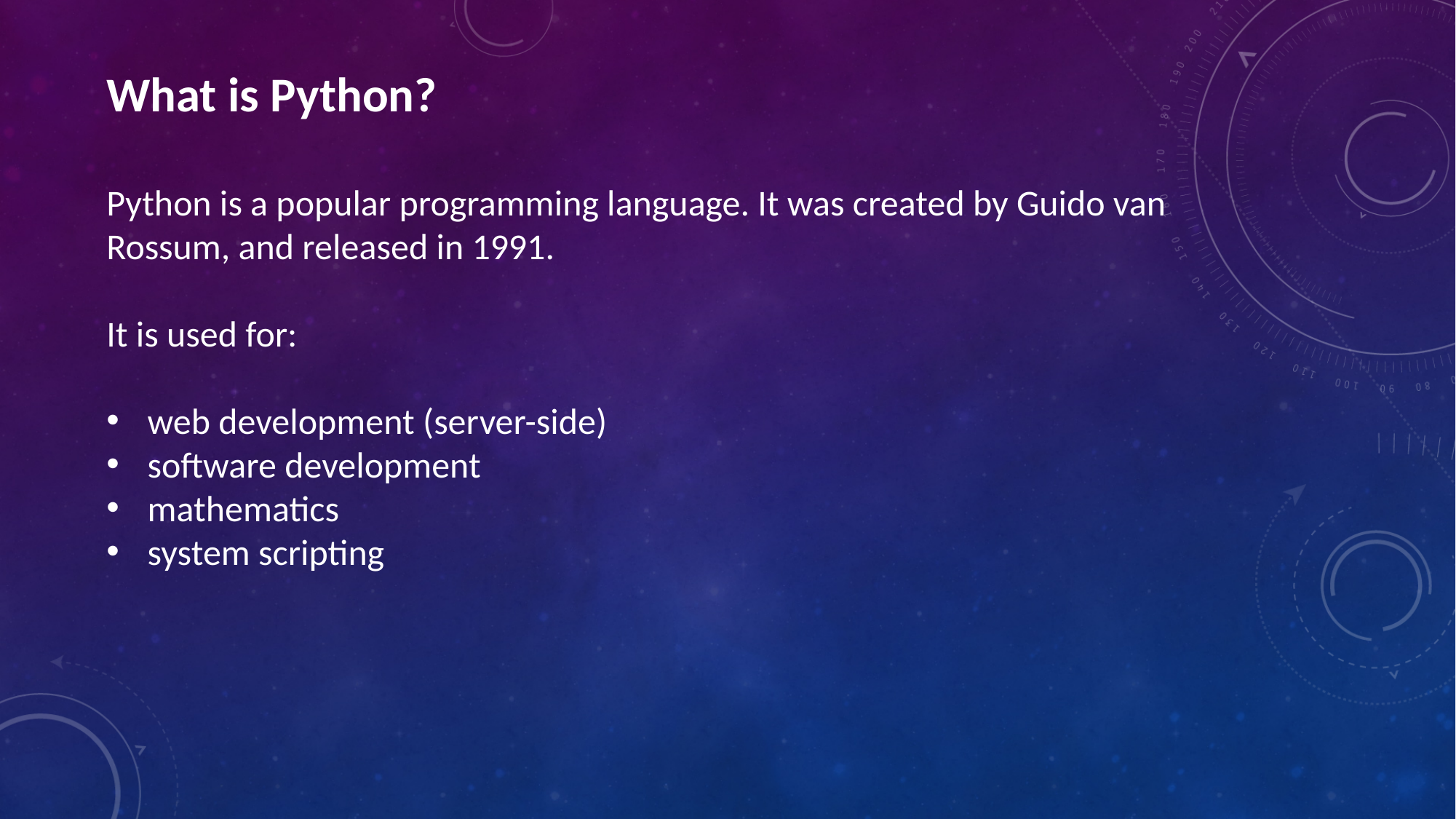

What is Python?

Python is a popular programming language. It was created by Guido van Rossum, and released in 1991.

It is used for:

web development (server-side)
software development
mathematics
system scripting